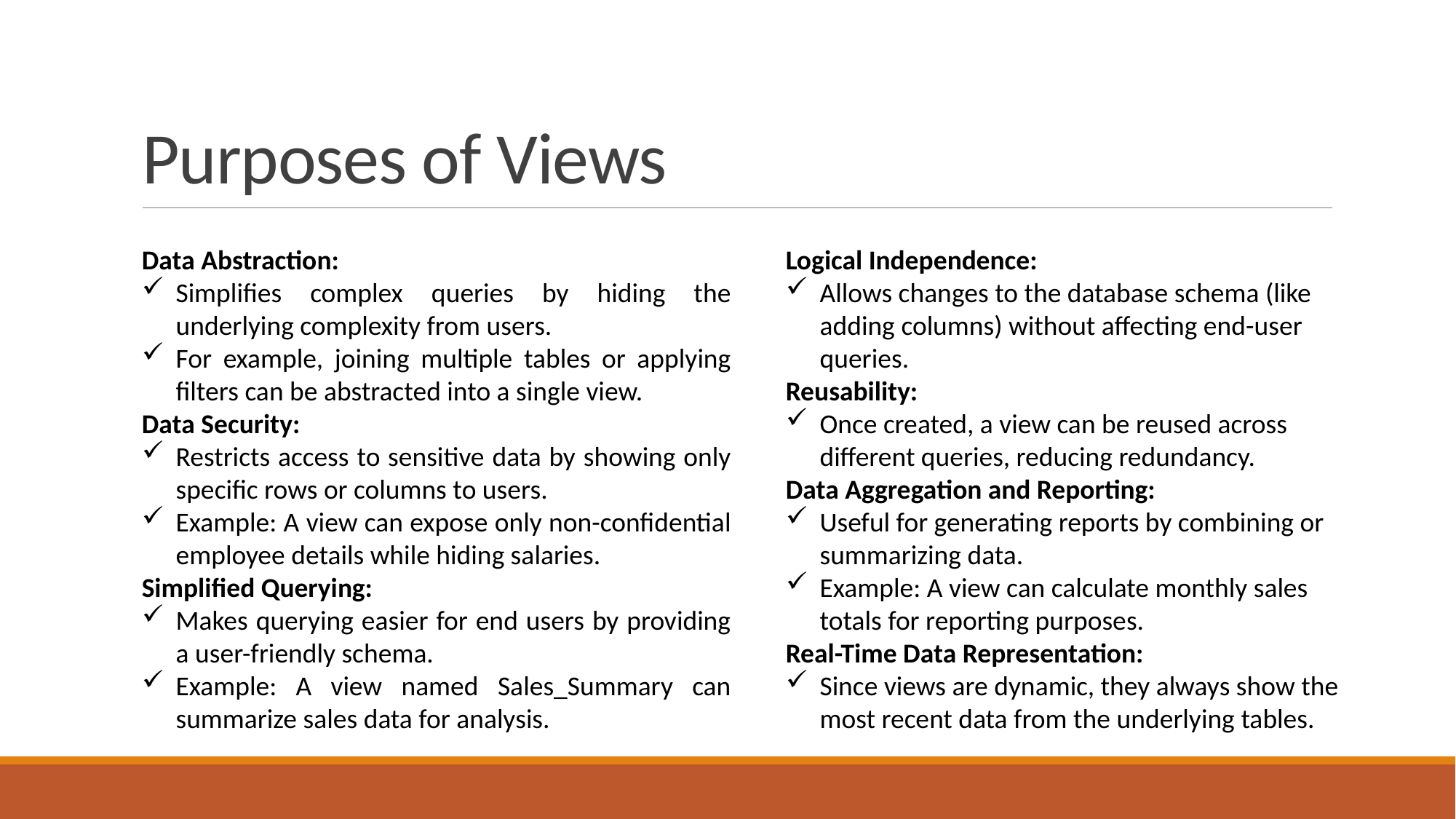

# Purposes of Views
Data Abstraction:
Simplifies complex queries by hiding the underlying complexity from users.
For example, joining multiple tables or applying filters can be abstracted into a single view.
Data Security:
Restricts access to sensitive data by showing only specific rows or columns to users.
Example: A view can expose only non-confidential employee details while hiding salaries.
Simplified Querying:
Makes querying easier for end users by providing a user-friendly schema.
Example: A view named Sales_Summary can summarize sales data for analysis.
Logical Independence:
Allows changes to the database schema (like adding columns) without affecting end-user queries.
Reusability:
Once created, a view can be reused across different queries, reducing redundancy.
Data Aggregation and Reporting:
Useful for generating reports by combining or summarizing data.
Example: A view can calculate monthly sales totals for reporting purposes.
Real-Time Data Representation:
Since views are dynamic, they always show the most recent data from the underlying tables.